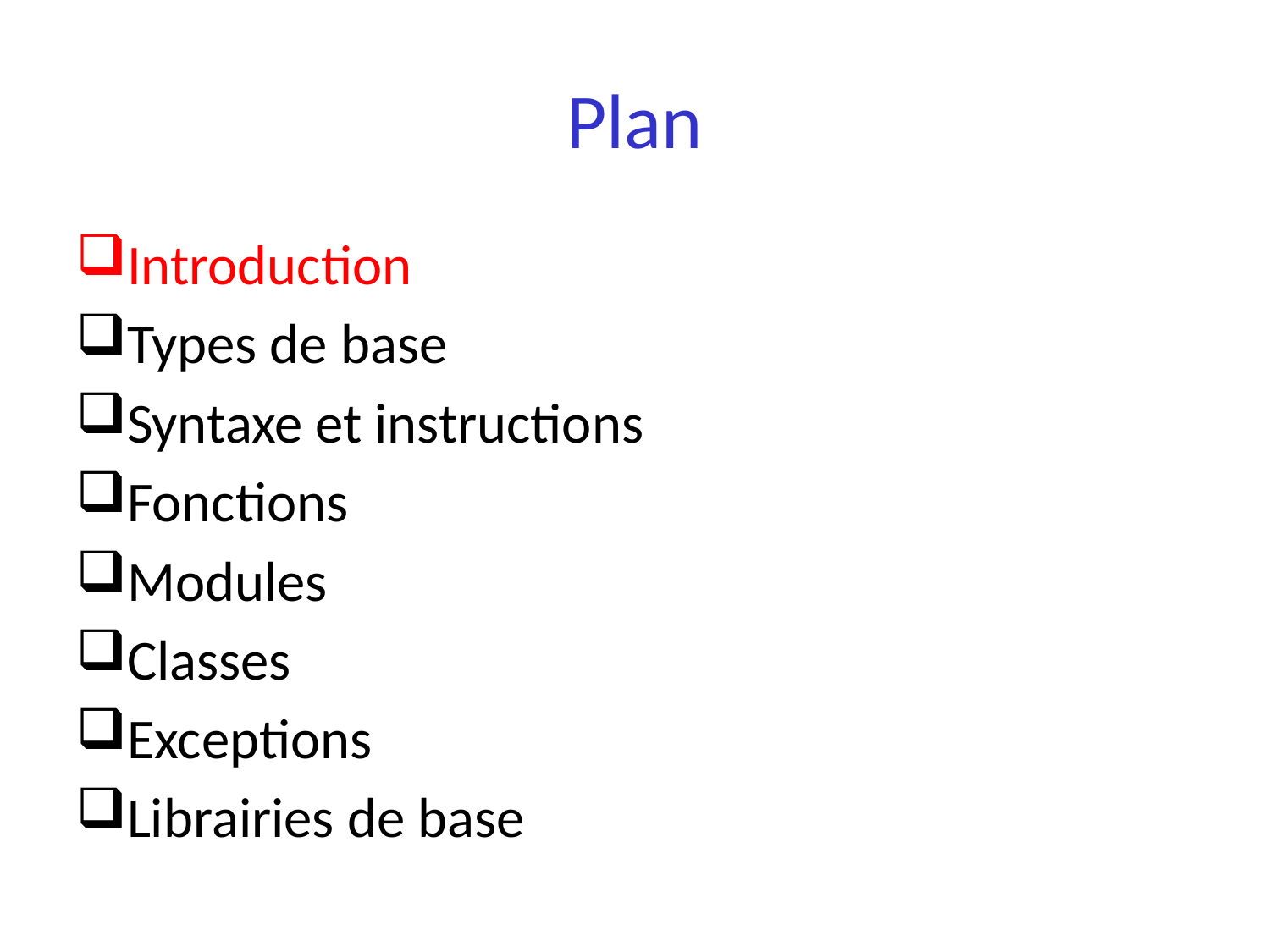

# Plan
Introduction
Types de base
Syntaxe et instructions
Fonctions
Modules
Classes
Exceptions
Librairies de base